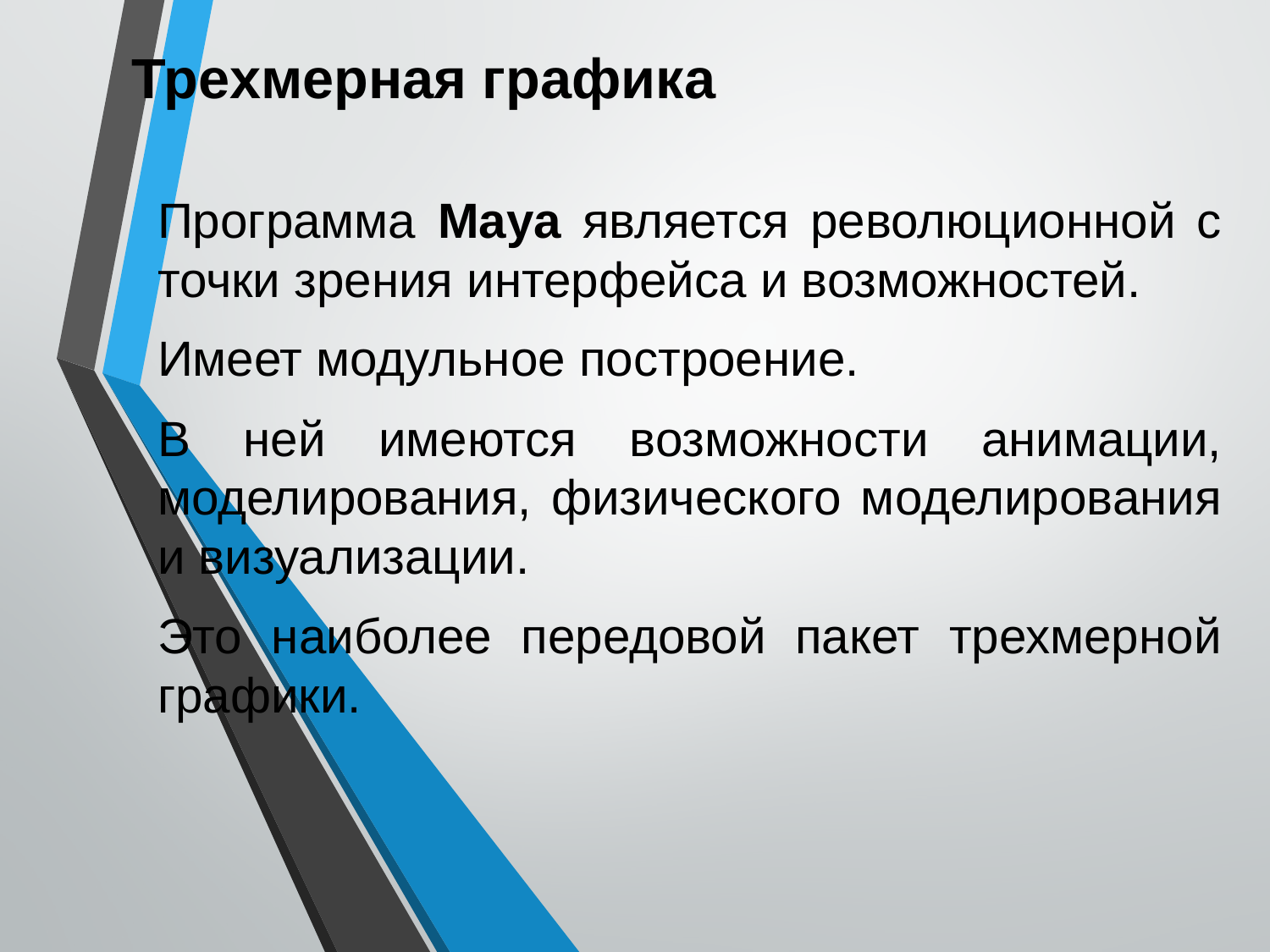

Трехмерная графика
Программа Maya является революционной с точки зрения интерфейса и возможностей.
Имеет модульное построение.
В ней имеются возможности анимации, моделирования, физического моделирования и визуализации.
Это наиболее передовой пакет трехмерной графики.